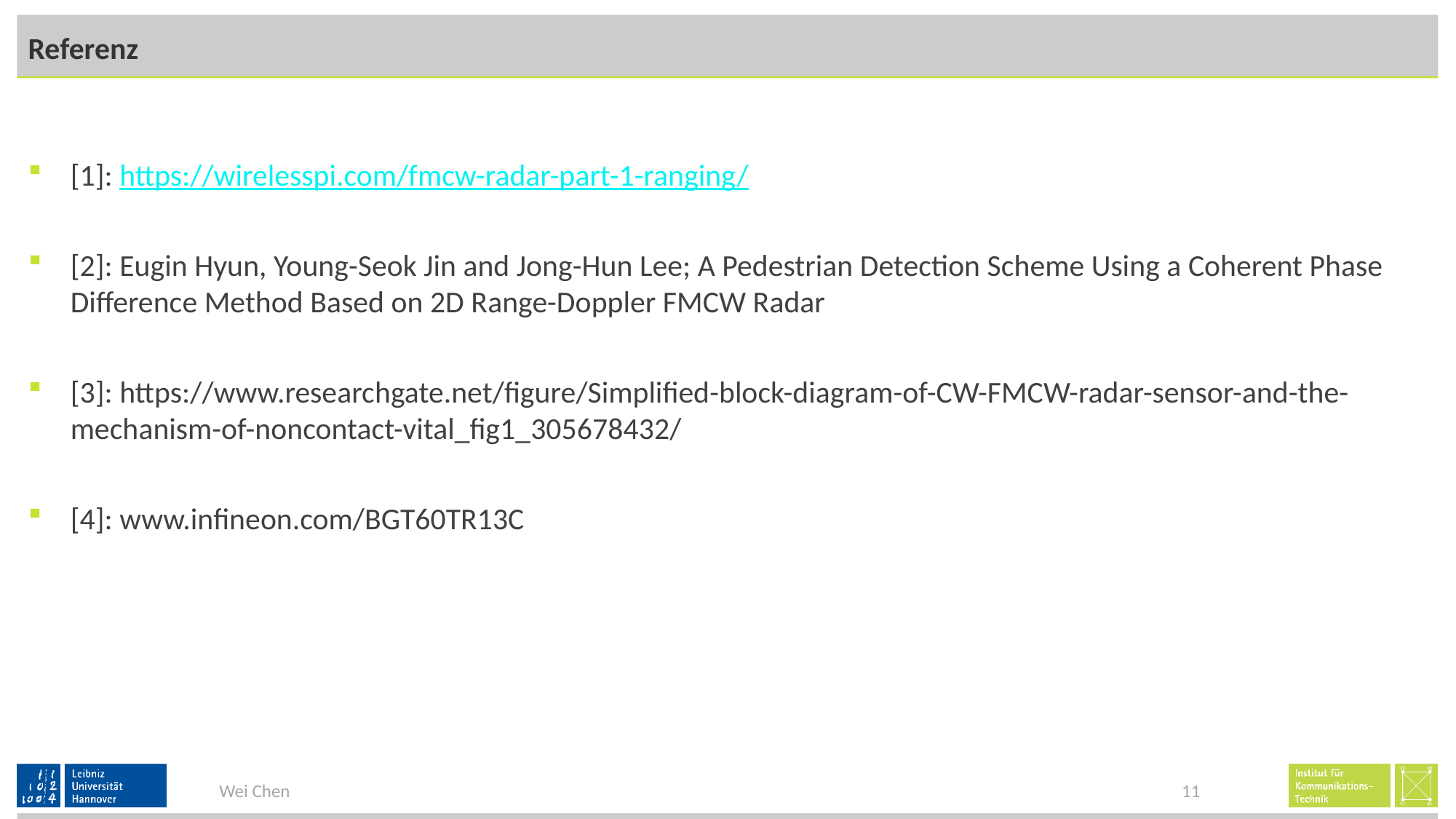

# Referenz
[1]: https://wirelesspi.com/fmcw-radar-part-1-ranging/

[2]: Eugin Hyun, Young-Seok Jin and Jong-Hun Lee; A Pedestrian Detection Scheme Using a Coherent Phase Difference Method Based on 2D Range-Doppler FMCW Radar

[3]: https://www.researchgate.net/figure/Simplified-block-diagram-of-CW-FMCW-radar-sensor-and-the-mechanism-of-noncontact-vital_fig1_305678432/

[4]: www.infineon.com/BGT60TR13C